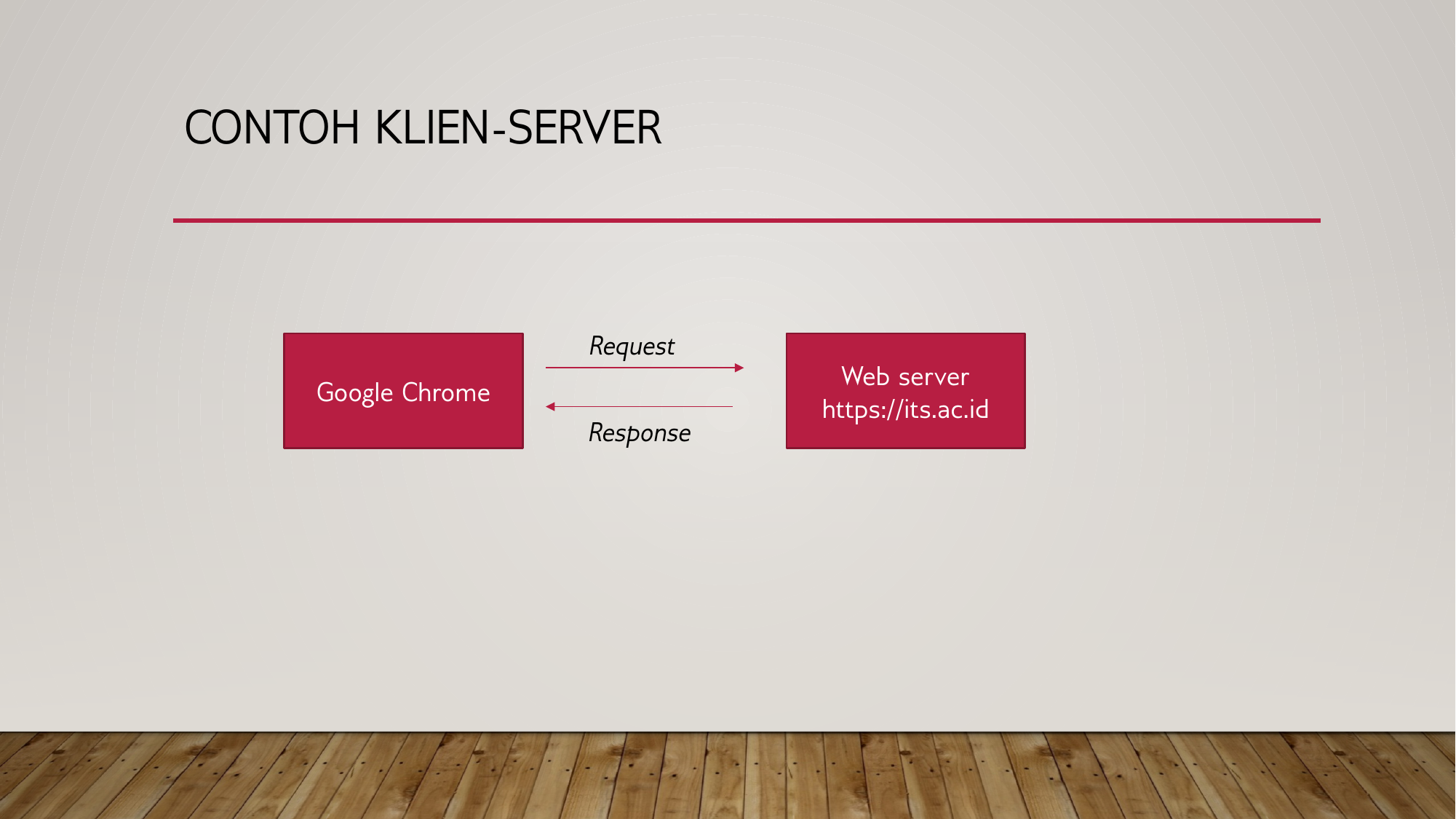

# Contoh klien-Server
Request
Web server https://its.ac.id
Google Chrome
Response